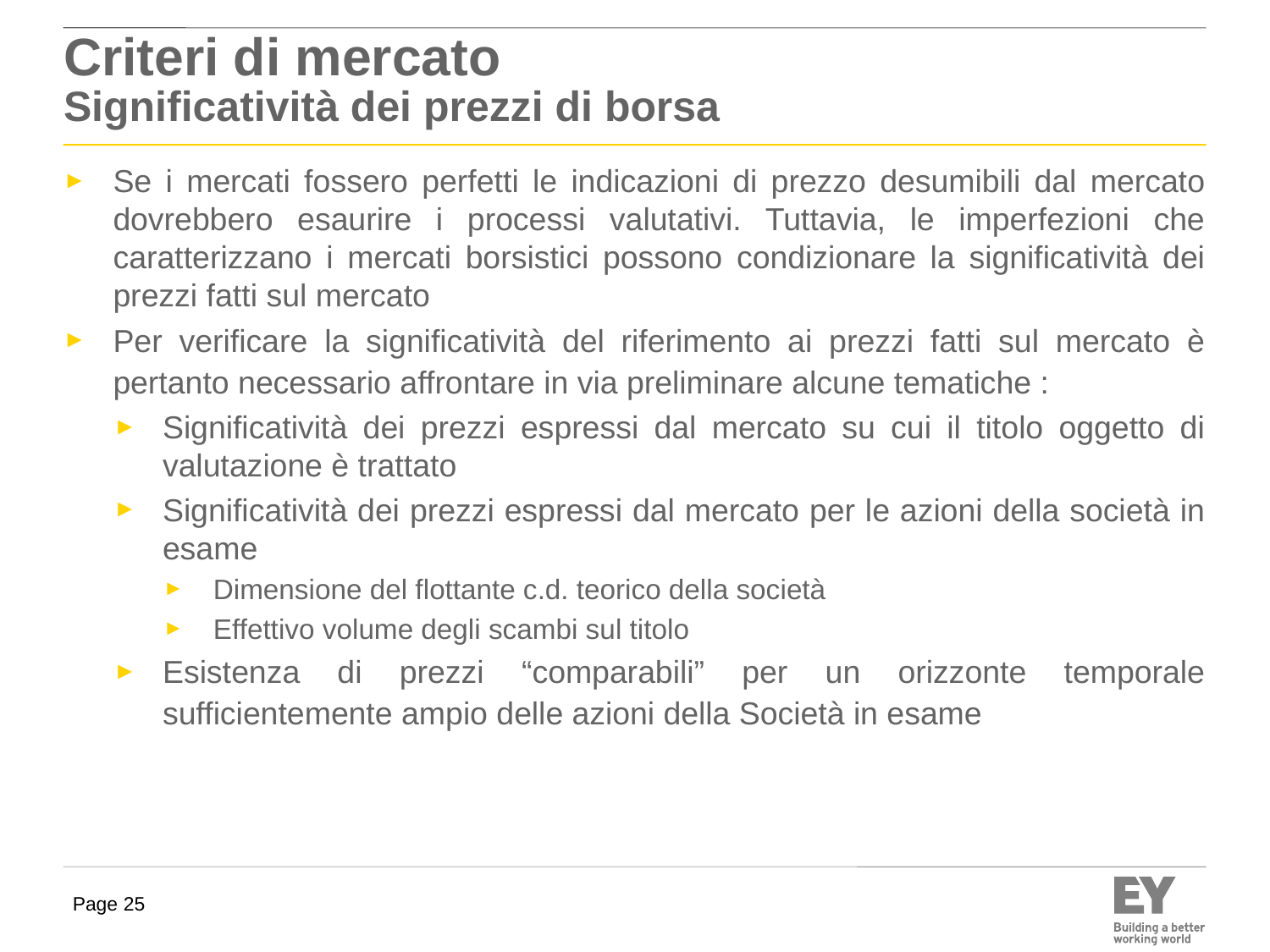

# Criteri di mercato Significatività dei prezzi di borsa
Se i mercati fossero perfetti le indicazioni di prezzo desumibili dal mercato dovrebbero esaurire i processi valutativi. Tuttavia, le imperfezioni che caratterizzano i mercati borsistici possono condizionare la significatività dei prezzi fatti sul mercato
Per verificare la significatività del riferimento ai prezzi fatti sul mercato è pertanto necessario affrontare in via preliminare alcune tematiche :
Significatività dei prezzi espressi dal mercato su cui il titolo oggetto di valutazione è trattato
Significatività dei prezzi espressi dal mercato per le azioni della società in esame
Dimensione del flottante c.d. teorico della società
Effettivo volume degli scambi sul titolo
Esistenza di prezzi “comparabili” per un orizzonte temporale sufficientemente ampio delle azioni della Società in esame